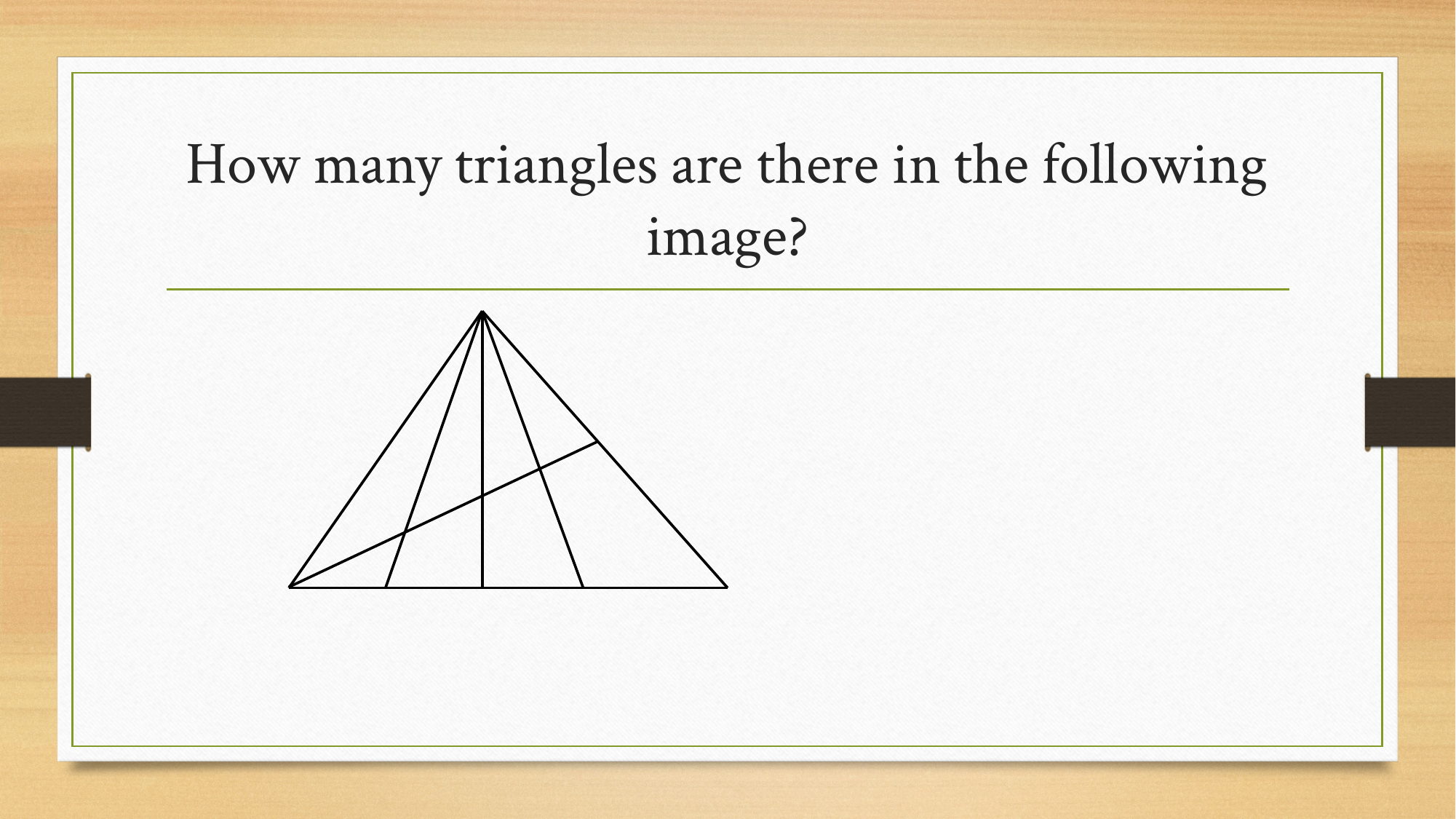

# How many triangles are there in the following image?